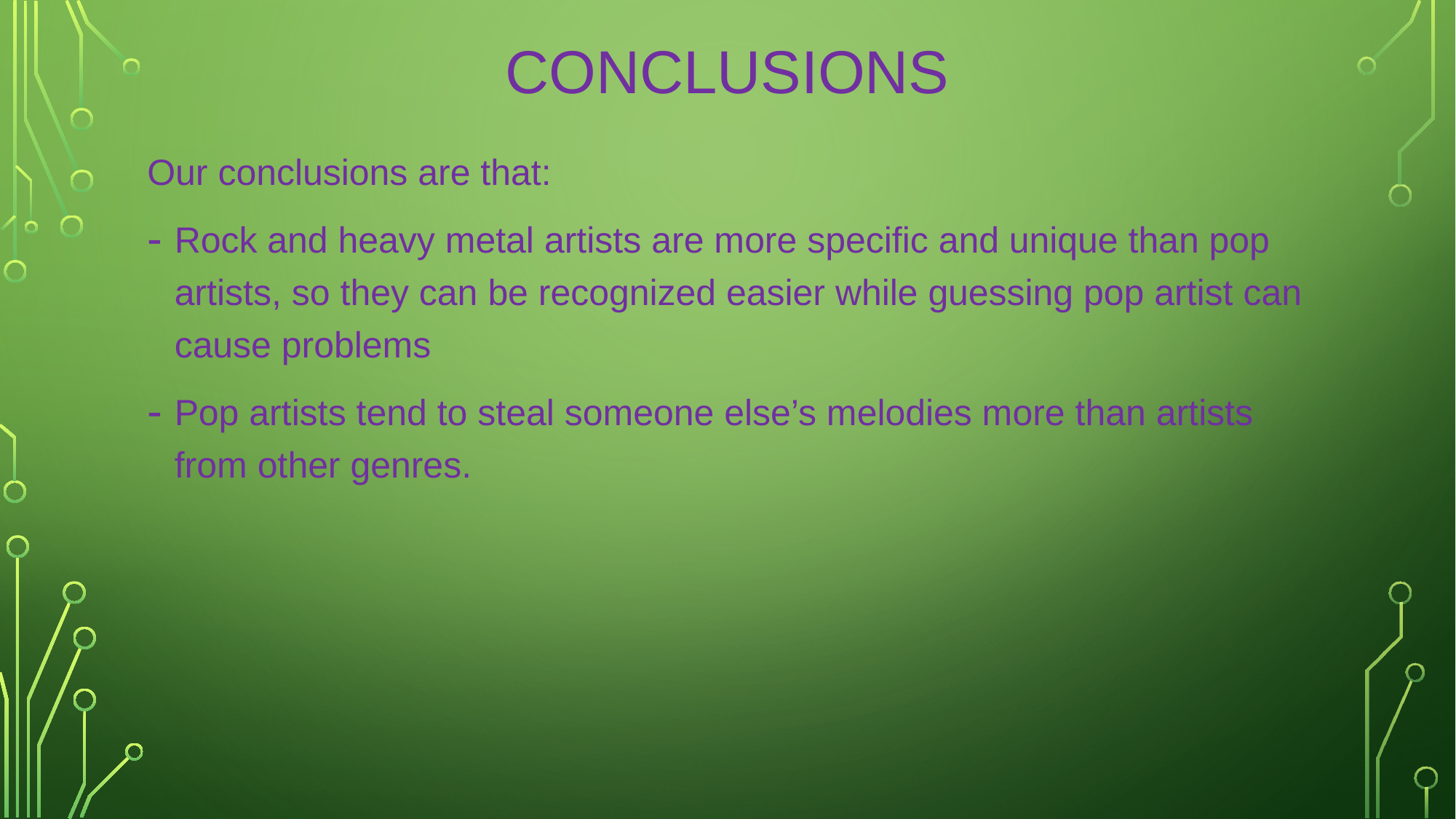

# Conclusions
Our conclusions are that:
Rock and heavy metal artists are more specific and unique than pop artists, so they can be recognized easier while guessing pop artist can cause problems
Pop artists tend to steal someone else’s melodies more than artists from other genres.